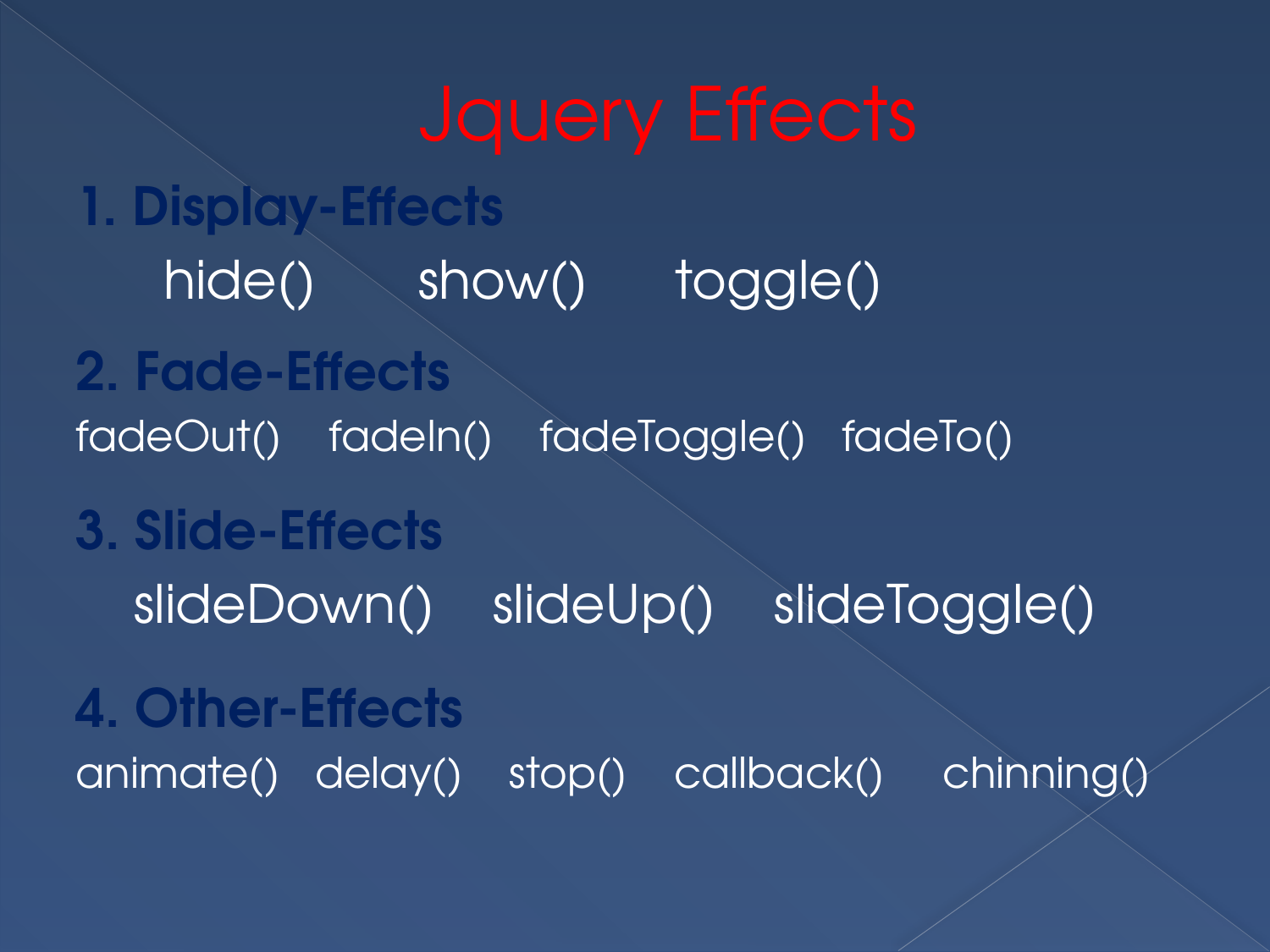

# Jquery Effects
1. Display-Effects
      hide()       show()      toggle()

2. Fade-Effects
fadeOut()    fadeIn()    fadeToggle()   fadeTo()

3. Slide-Effects
    slideDown()    slideUp()    slideToggle()

4. Other-Effects
animate()   delay()    stop()    callback()     chinning()